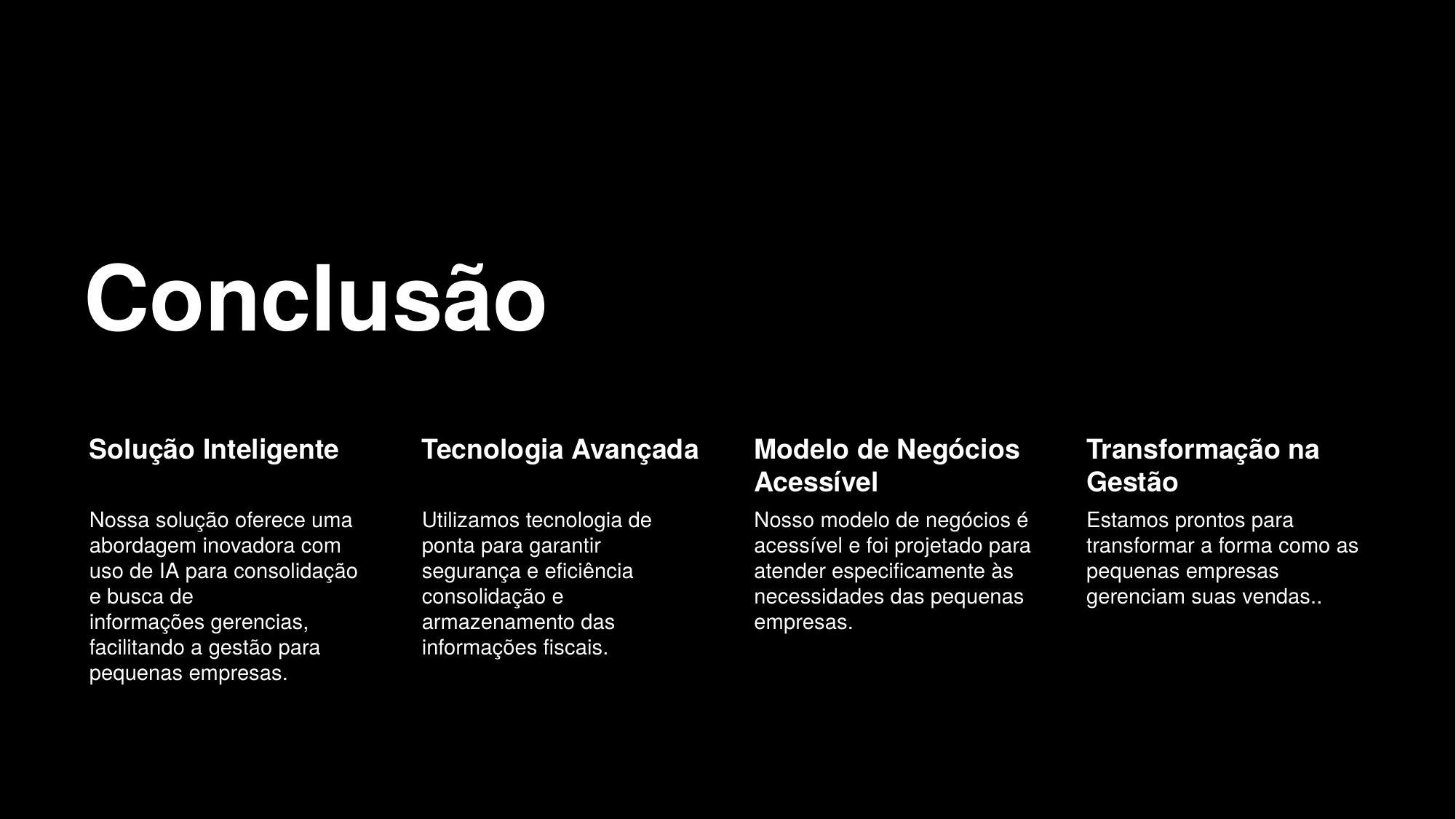

# Conclusão
Solução Inteligente
Nossa solução oferece uma abordagem inovadora com uso de IA para consolidação e busca de informações gerencias, facilitando a gestão para pequenas empresas.
Tecnologia Avançada
Utilizamos tecnologia de ponta para garantir segurança e eficiência consolidação e armazenamento das informações fiscais.
Modelo de Negócios Acessível
Nosso modelo de negócios é acessível e foi projetado para atender especificamente às necessidades das pequenas empresas.
Transformação na Gestão
Estamos prontos para transformar a forma como as pequenas empresas gerenciam suas vendas..